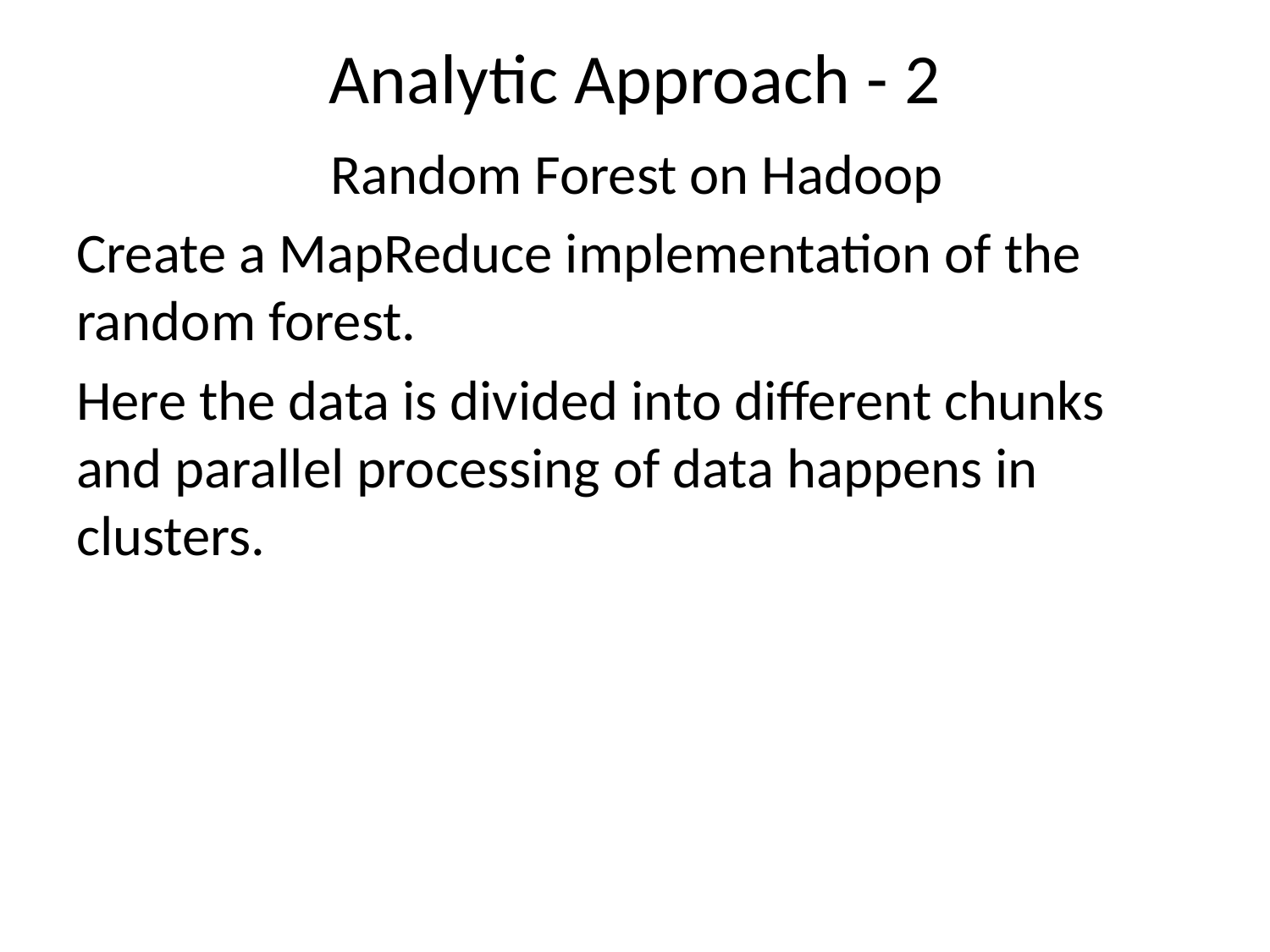

# Analytic Approach - 2
                    Random Forest on Hadoop
Create a MapReduce implementation of the random forest.
Here the data is divided into different chunks and parallel processing of data happens in  clusters.